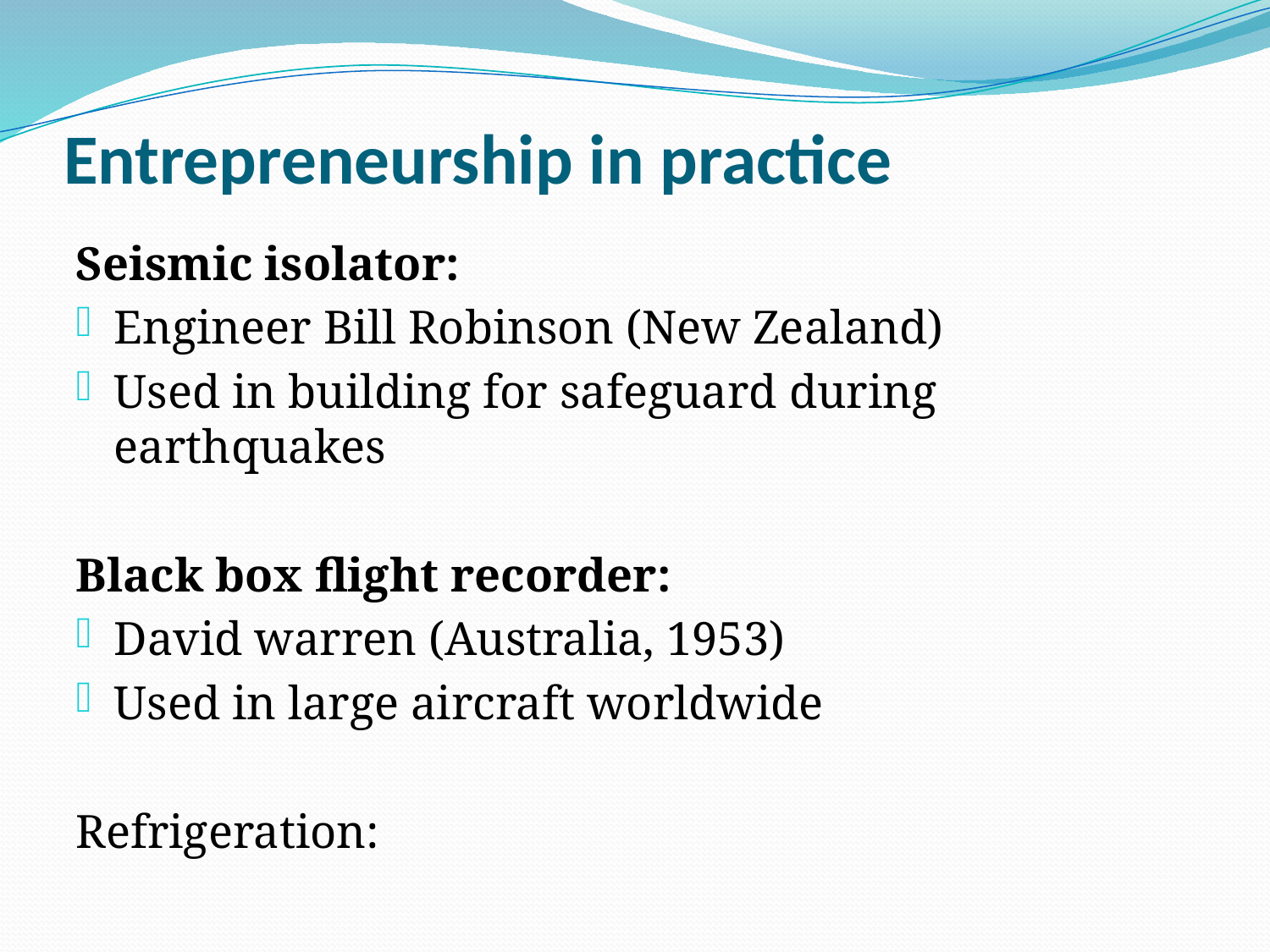

# Entrepreneurship in practice
Seismic isolator:
Engineer Bill Robinson (New Zealand)
Used in building for safeguard during earthquakes

Black box flight recorder:
David warren (Australia, 1953)
Used in large aircraft worldwide

Refrigeration: